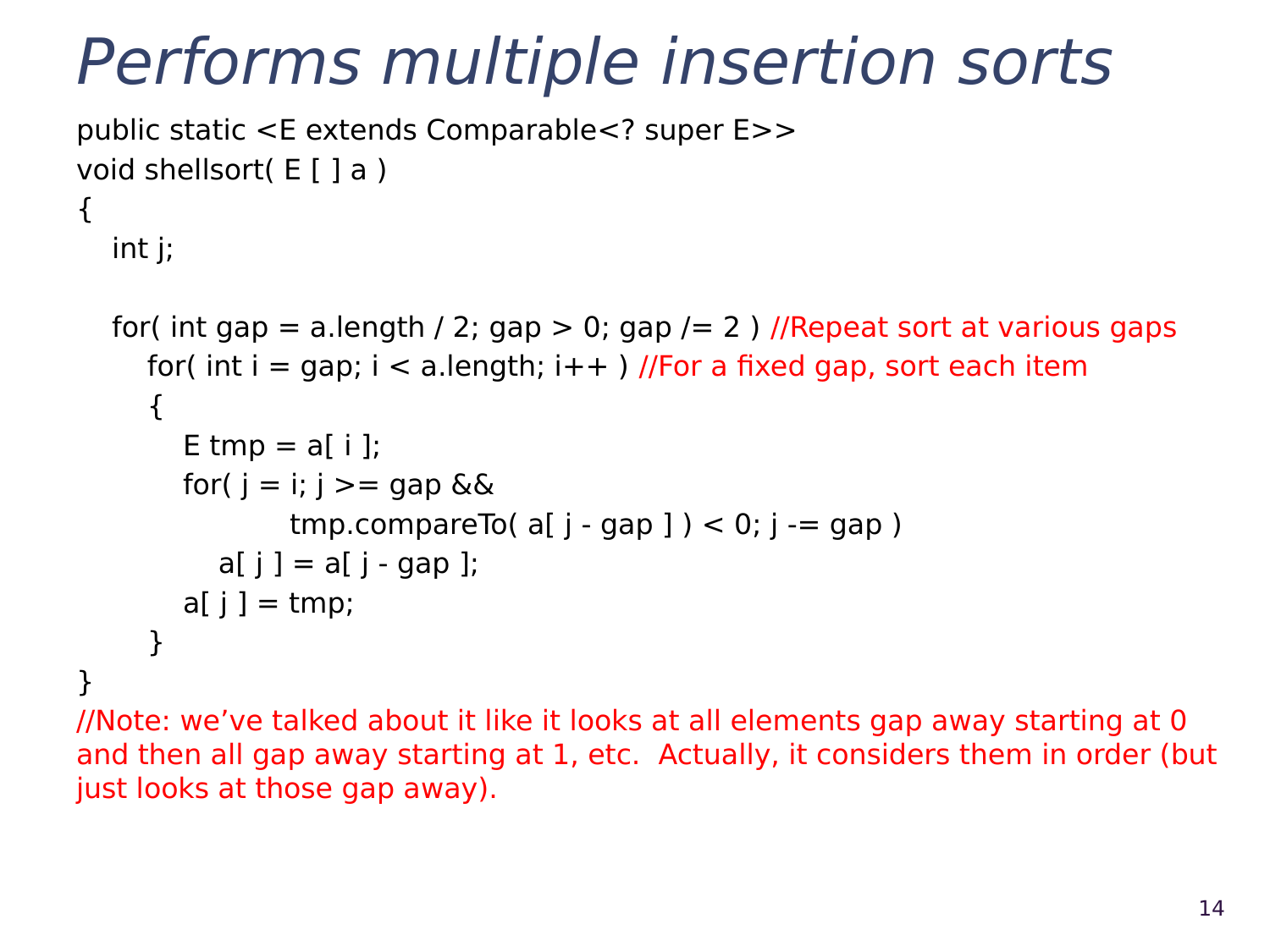

# Performs multiple insertion sorts
public static <E extends Comparable<? super E>>
void shellsort( E [ ] a )
{
    int j;

    for( int gap = a.length / 2; gap > 0; gap /= 2 ) //Repeat sort at various gaps
        for( int i = gap; i < a.length; i++ ) //For a fixed gap, sort each item
        {
            E tmp = a[ i ];
            for( j = i; j >= gap &&
                        tmp.compareTo( a[ j - gap ] ) < 0; j -= gap )
                a[ j ] = a[ j - gap ];
            a[ j ] = tmp;
        }
}
//Note: we’ve talked about it like it looks at all elements gap away starting at 0 and then all gap away starting at 1, etc.  Actually, it considers them in order (but just looks at those gap away).

14